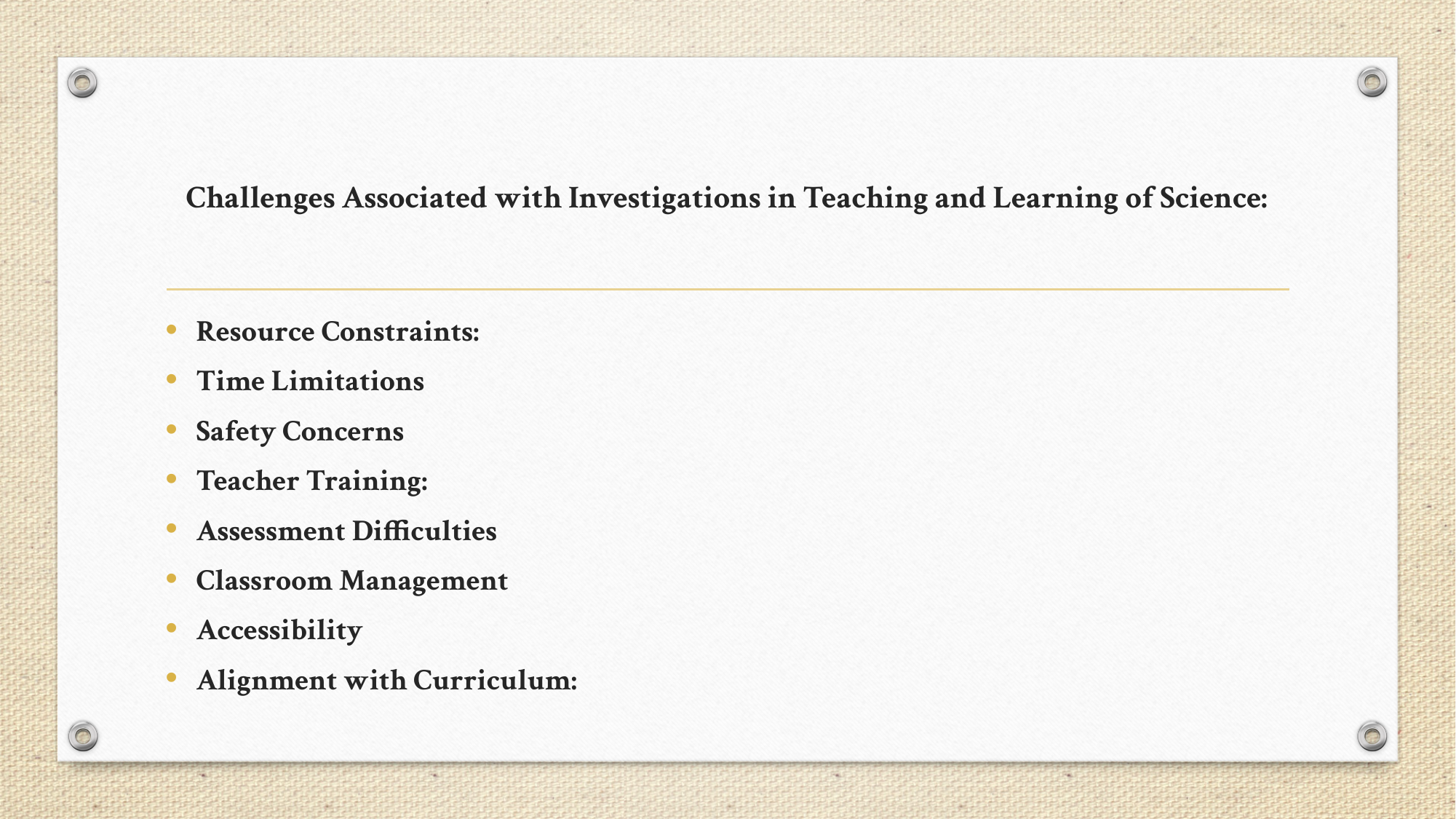

# Challenges Associated with Investigations in Teaching and Learning of Science:
Resource Constraints:
Time Limitations
Safety Concerns
Teacher Training:
Assessment Difficulties
Classroom Management
Accessibility
Alignment with Curriculum: